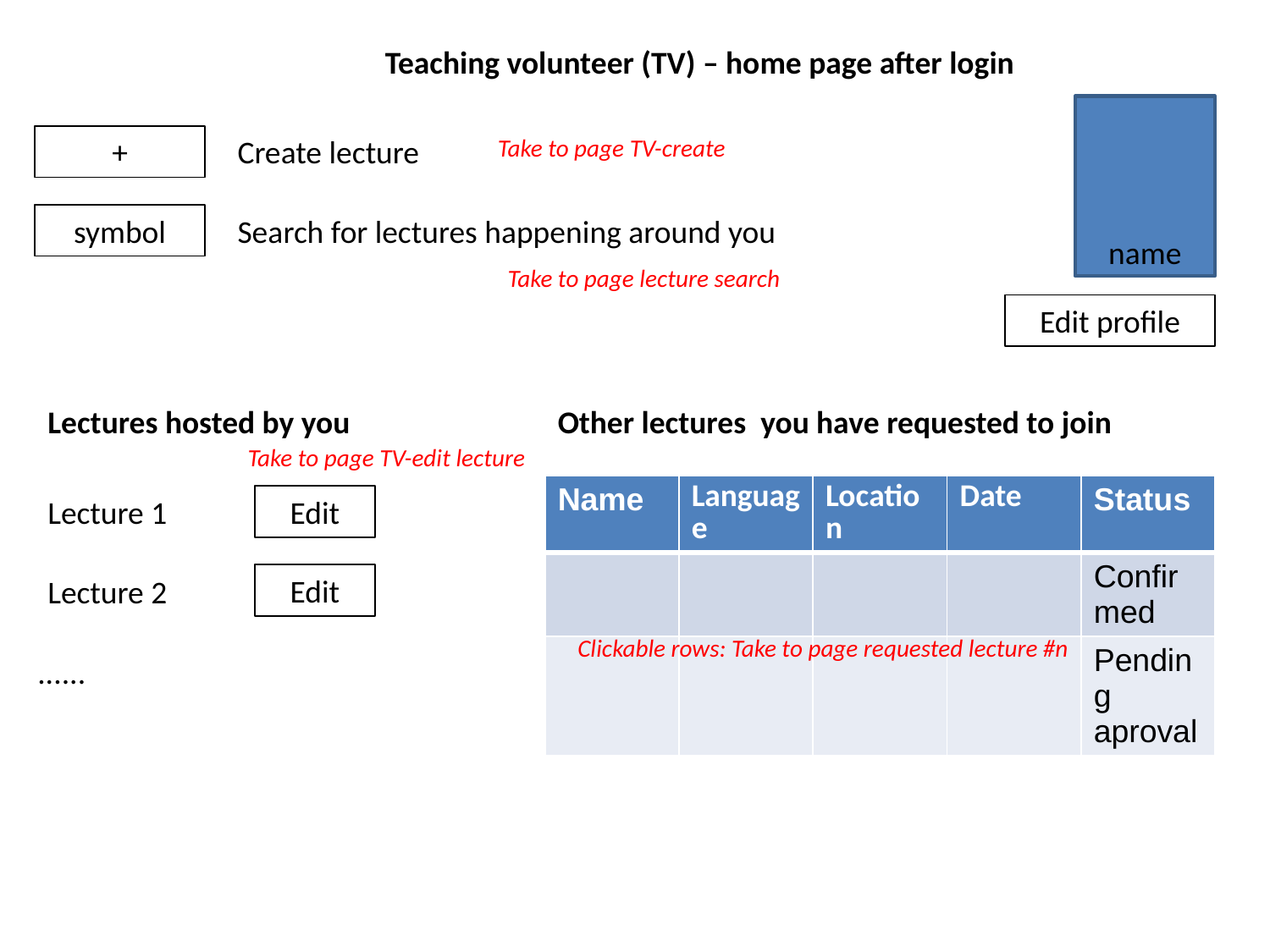

Teaching volunteer (TV) – home page after login

+
Create lecture
Take to page TV-create
symbol
Search for lectures happening around you
name
Take to page lecture search
Edit profile
Lectures hosted by you
Other lectures  you have requested to join
Take to page TV-edit lecture
| Name | Language | Location | Date | Status |
| --- | --- | --- | --- | --- |
|  |  |  |  | Confirmed |
|  |  |  |  | Pending aproval |
Lecture 1
Edit
Edit
Lecture 2
Clickable rows: Take to page requested lecture #n
......